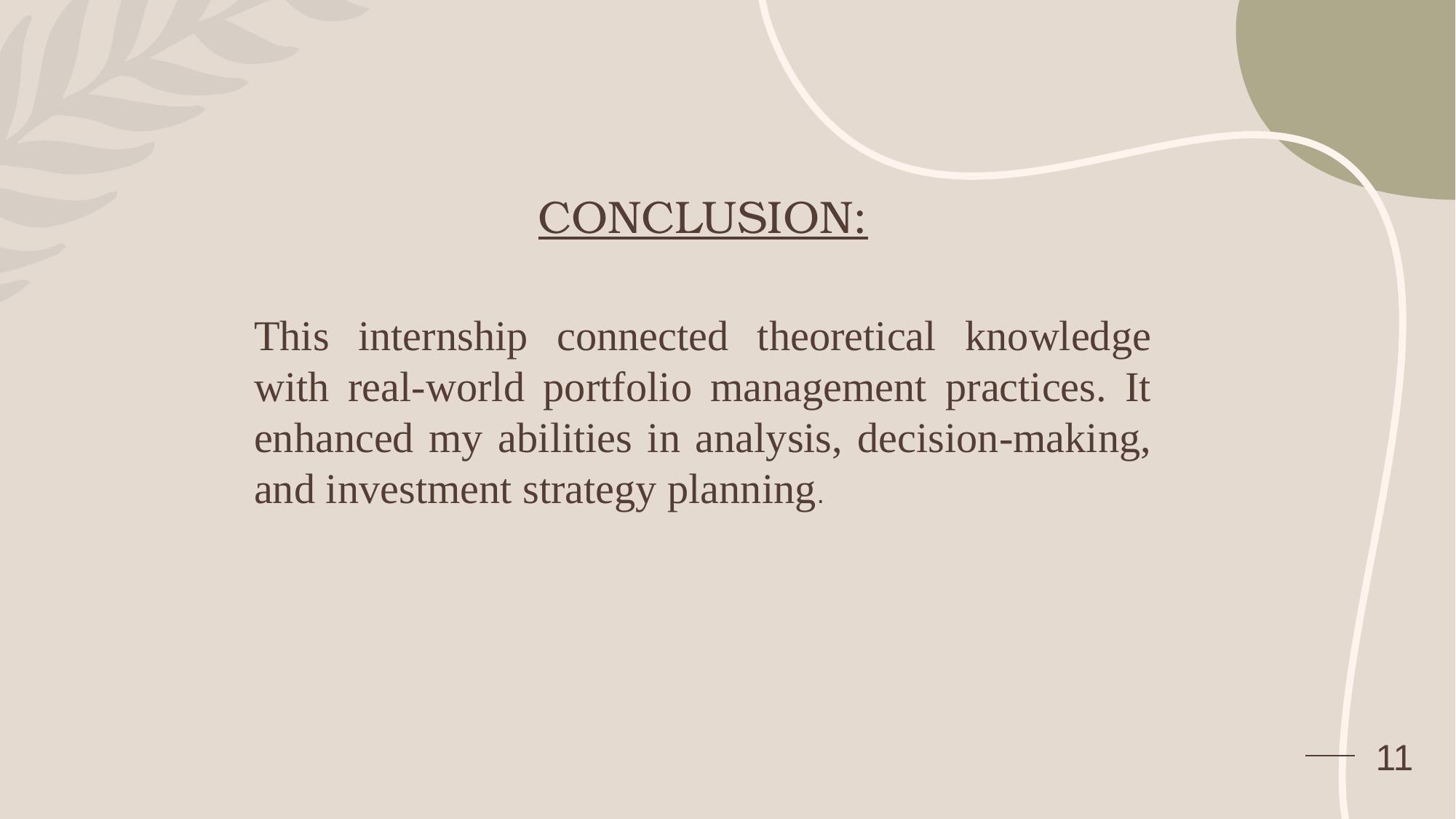

CONCLUSION:

This internship connected theoretical knowledge with real-world portfolio management practices. It enhanced my abilities in analysis, decision-making, and investment strategy planning.
11